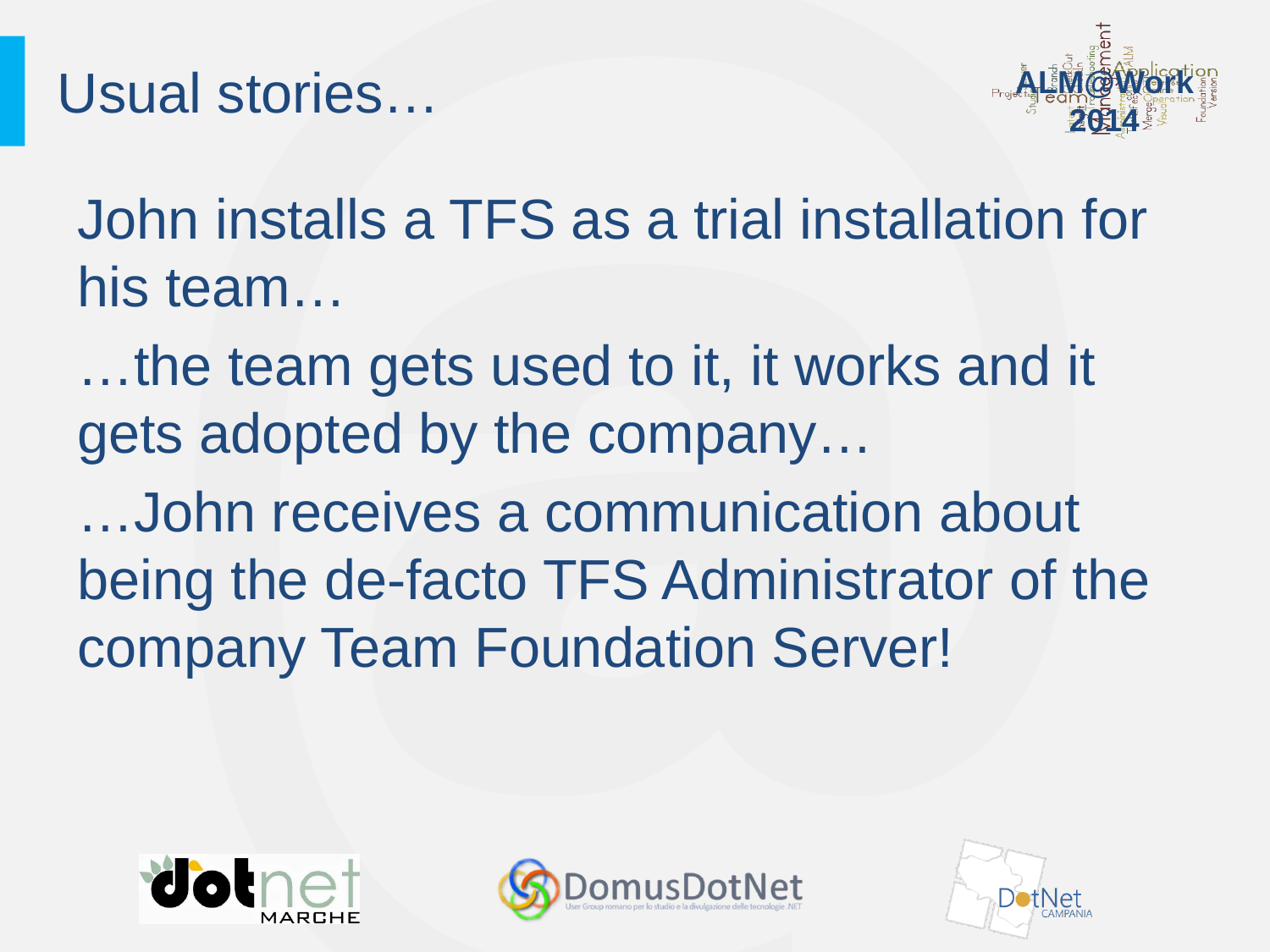

# Usual stories…
John installs a TFS as a trial installation for his team…
…the team gets used to it, it works and it gets adopted by the company…
…John receives a communication about being the de-facto TFS Administrator of the company Team Foundation Server!